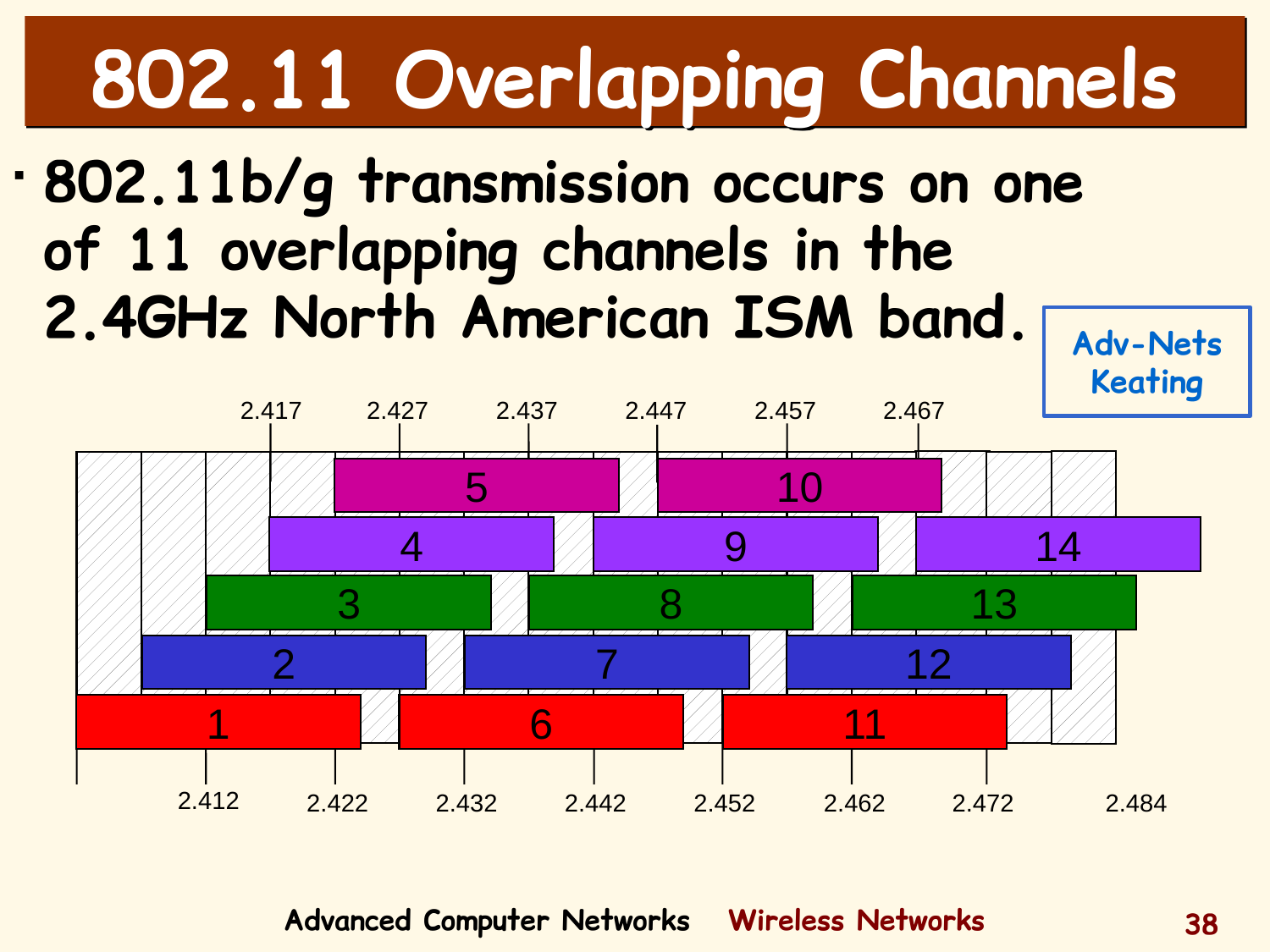

# 802.11 Overlapping Channels
802.11b/g transmission occurs on one of 11 overlapping channels in the 2.4GHz North American ISM band.
Adv-Nets
Keating
2.467
2.417
2.427
2.437
2.447
2.457

5
10
4
9
14
3
8
13
2
7
12
1
6
11

2.412
2.422
2.432
2.442
2.452
2.462
2.472
2.484
Advanced Computer Networks   Wireless Networks
38